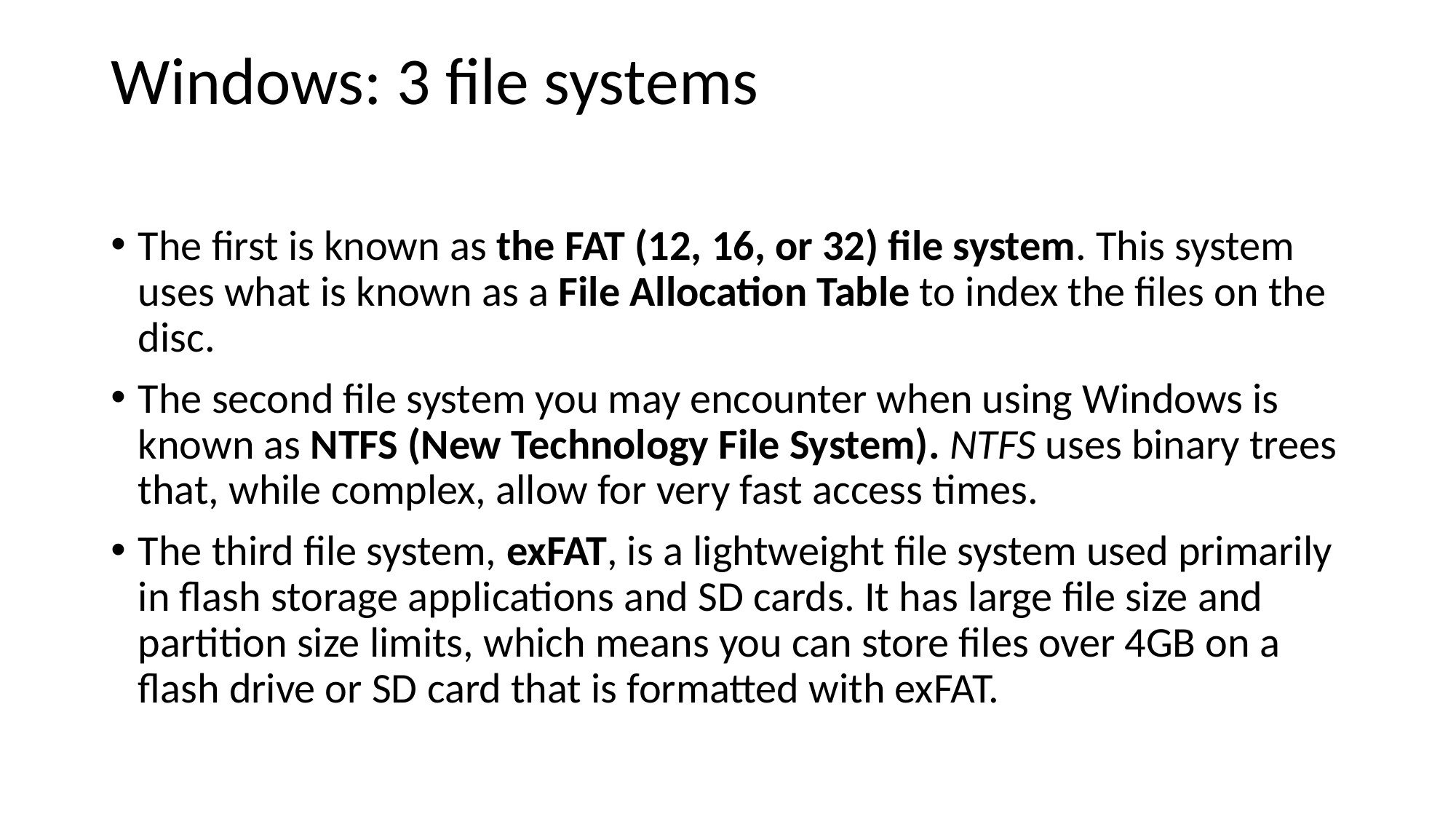

# Windows: 3 file systems
The first is known as the FAT (12, 16, or 32) file system. This system uses what is known as a File Allocation Table to index the files on the disc.
The second file system you may encounter when using Windows is known as NTFS (New Technology File System). NTFS uses binary trees that, while complex, allow for very fast access times.
The third file system, exFAT, is a lightweight file system used primarily in flash storage applications and SD cards. It has large file size and partition size limits, which means you can store files over 4GB on a flash drive or SD card that is formatted with exFAT.